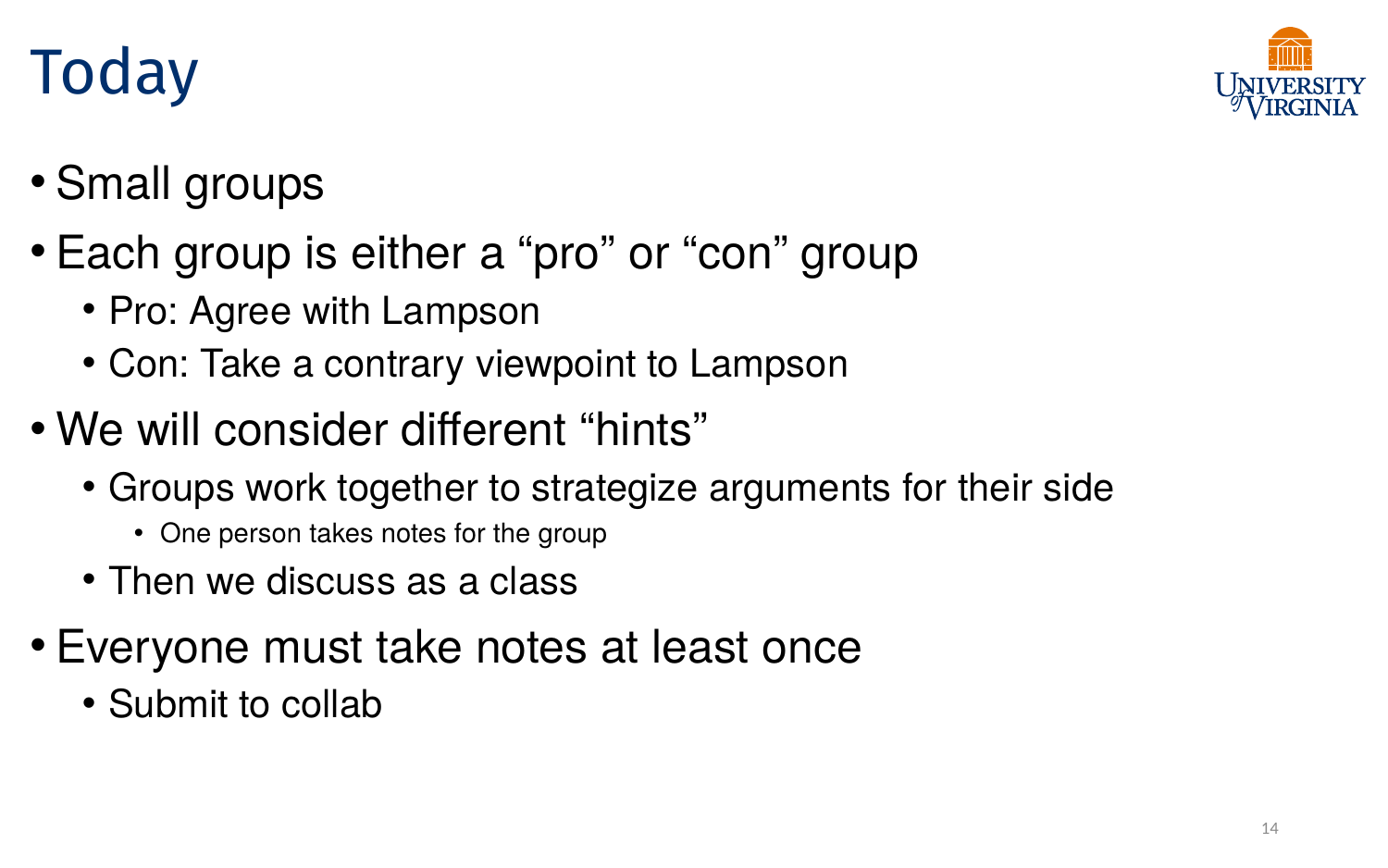

# Today
Small groups
Each group is either a “pro” or “con” group
Pro: Agree with Lampson
Con: Take a contrary viewpoint to Lampson
We will consider different “hints”
Groups work together to strategize arguments for their side
One person takes notes for the group
Then we discuss as a class
Everyone must take notes at least once
Submit to collab

14